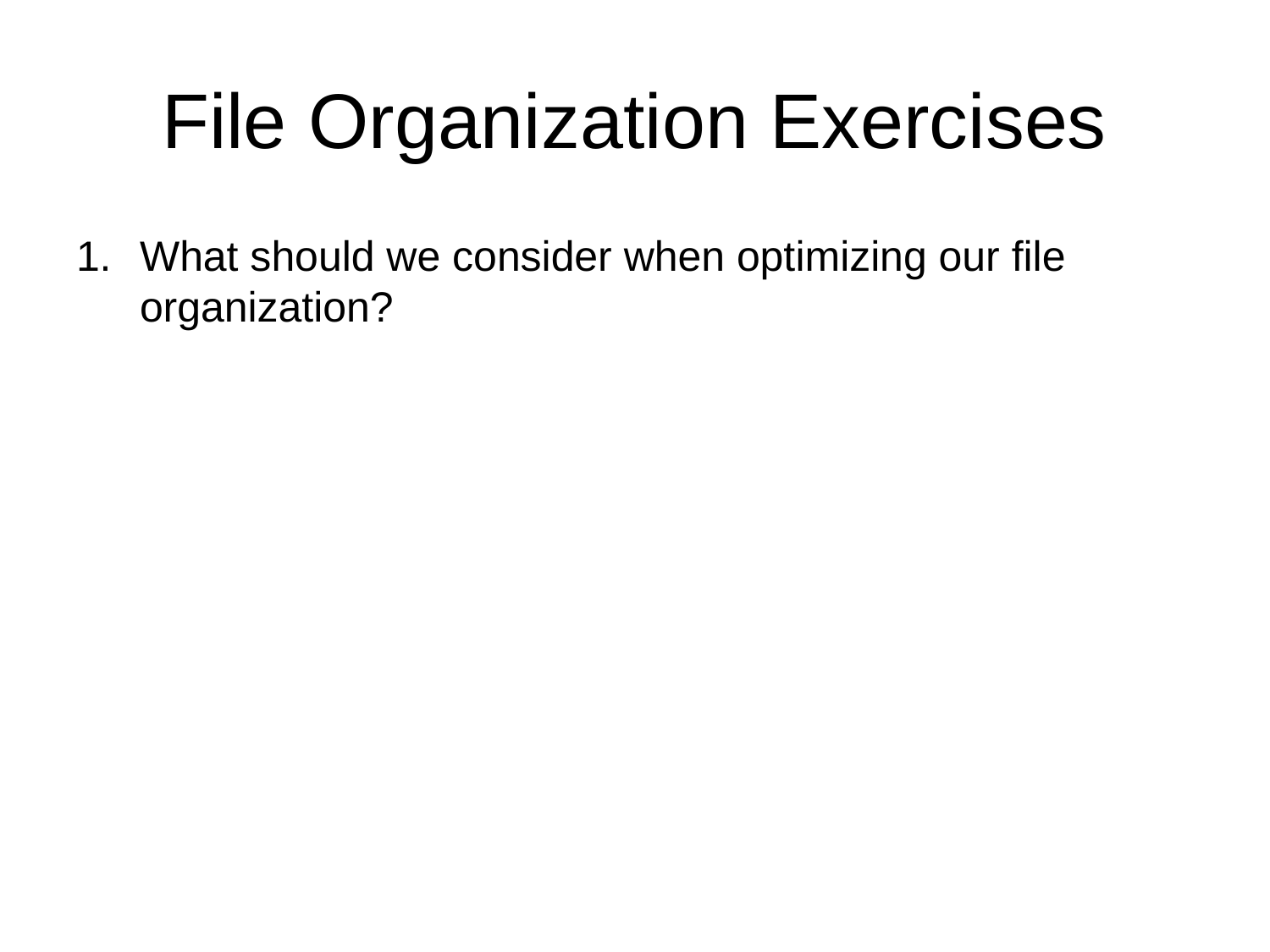

# File Organization Exercises
What should we consider when optimizing our file organization?